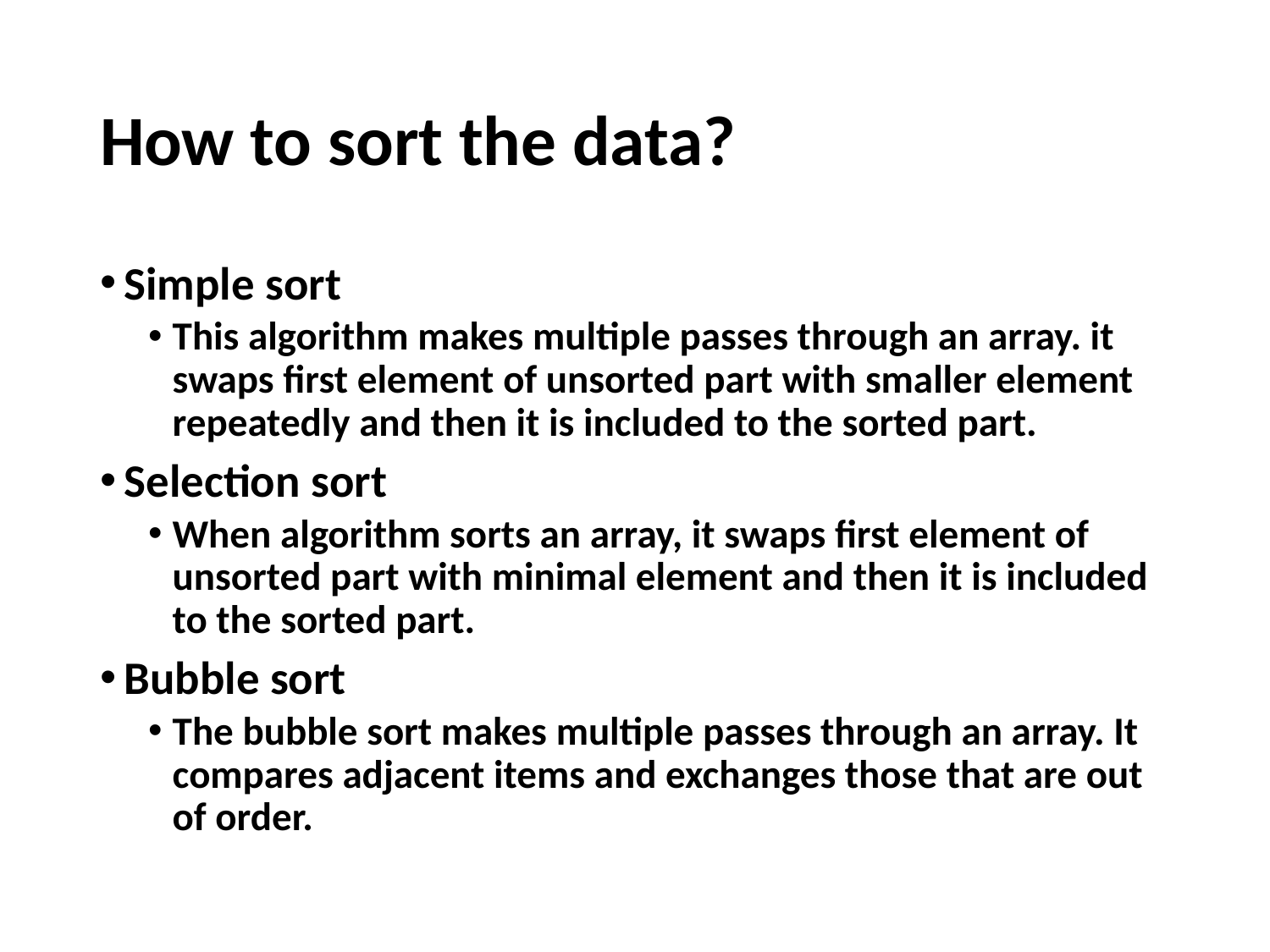

# How to sort the data?
Simple sort
This algorithm makes multiple passes through an array. it swaps first element of unsorted part with smaller element repeatedly and then it is included to the sorted part.
Selection sort
When algorithm sorts an array, it swaps first element of unsorted part with minimal element and then it is included to the sorted part.
Bubble sort
The bubble sort makes multiple passes through an array. It compares adjacent items and exchanges those that are out of order.